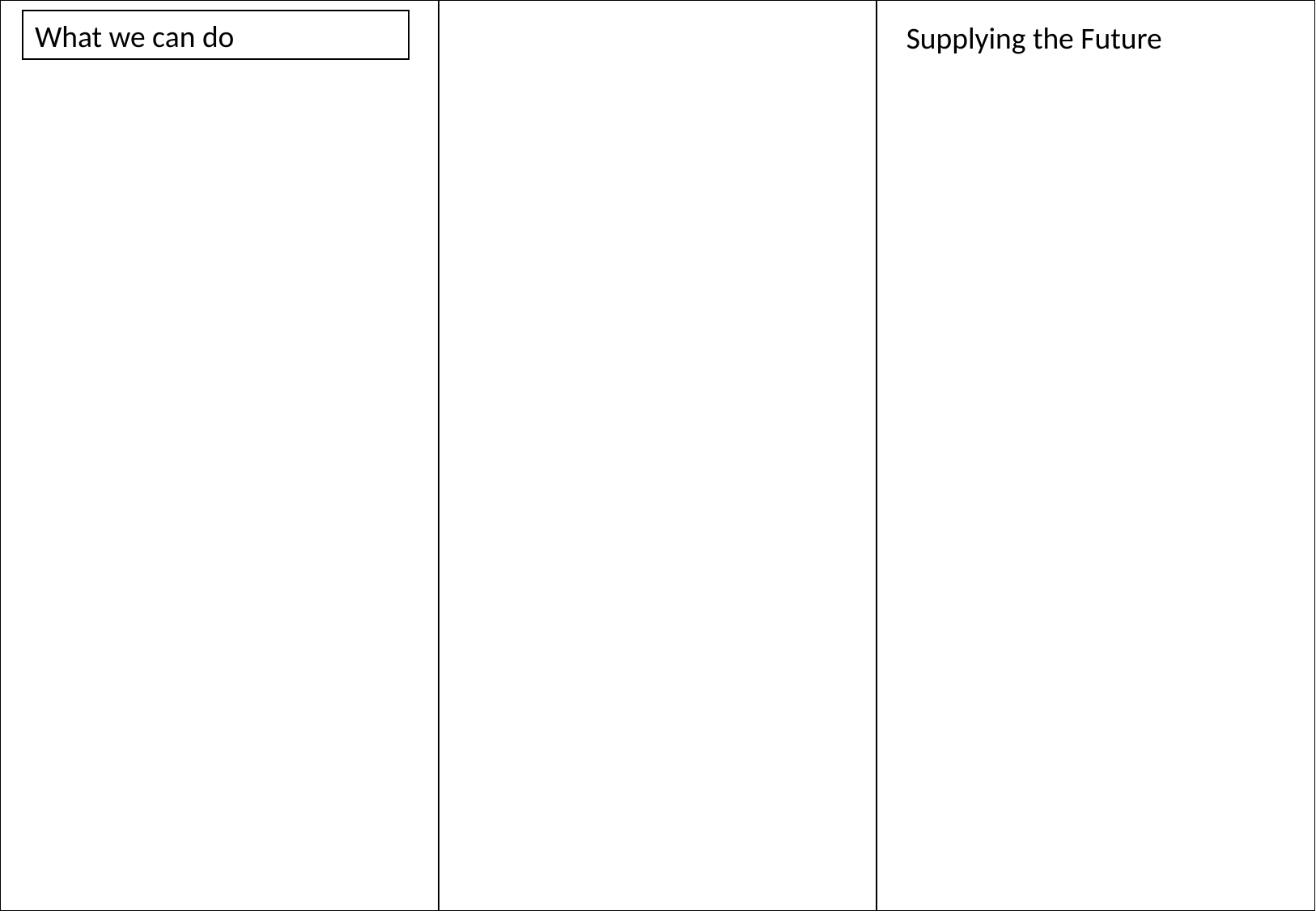

|  |  |  |
| --- | --- | --- |
What we can do
Supplying the Future